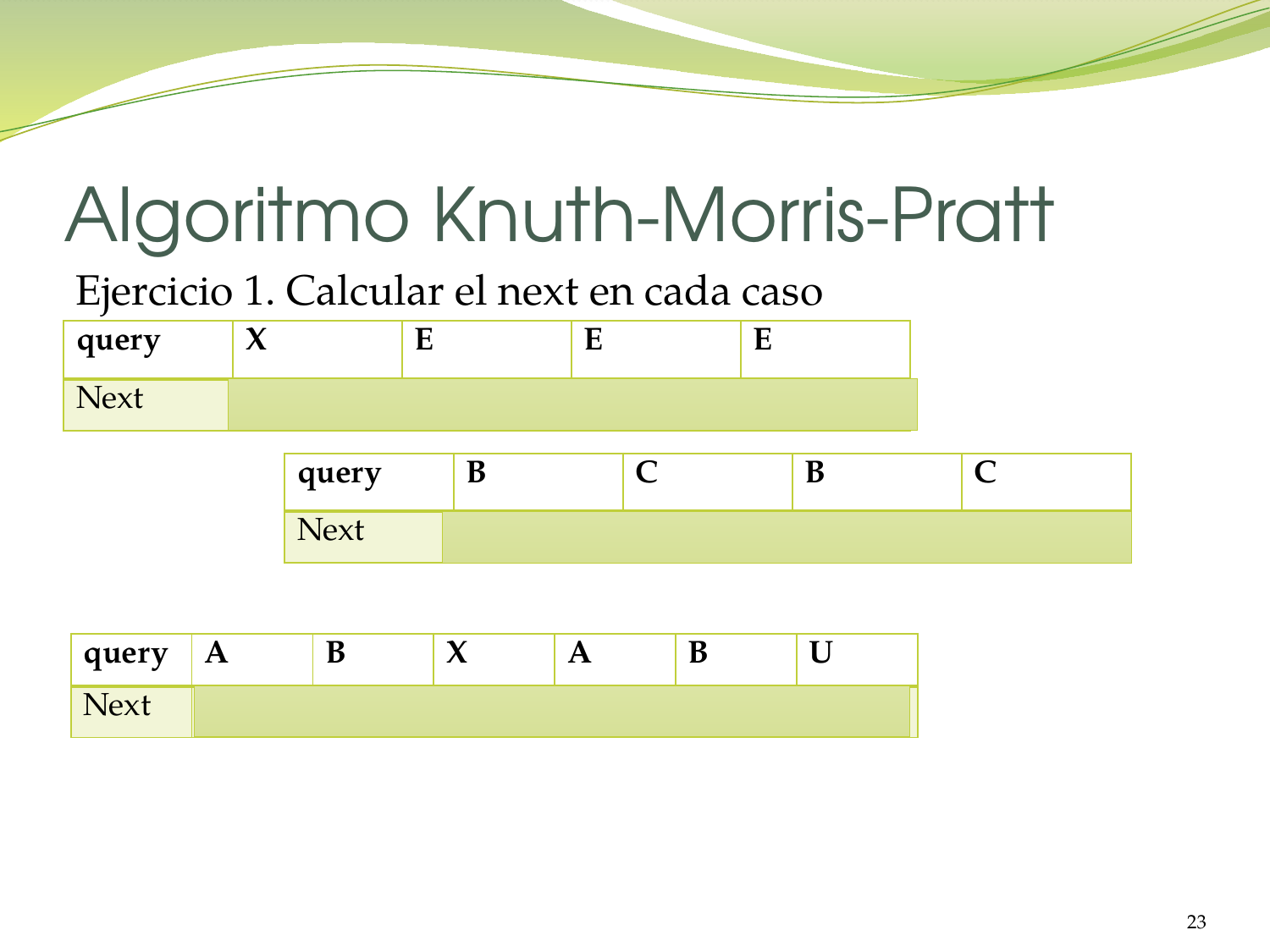

# Algoritmo Knuth-Morris-Pratt
Ejercicio 1. Calcular el next en cada caso

| query | X | E | E | E |
| --- | --- | --- | --- | --- |
| Next | 0 | 0 | 0 | 0 |

| query | B | C | B | C |
| --- | --- | --- | --- | --- |
| Next | 0 | 0 | 1 | 2 |

| query | A | B | X | A | B | U |
| --- | --- | --- | --- | --- | --- | --- |
| Next | 0 | 0 | 0 | 1 | 2 | 0 |

23